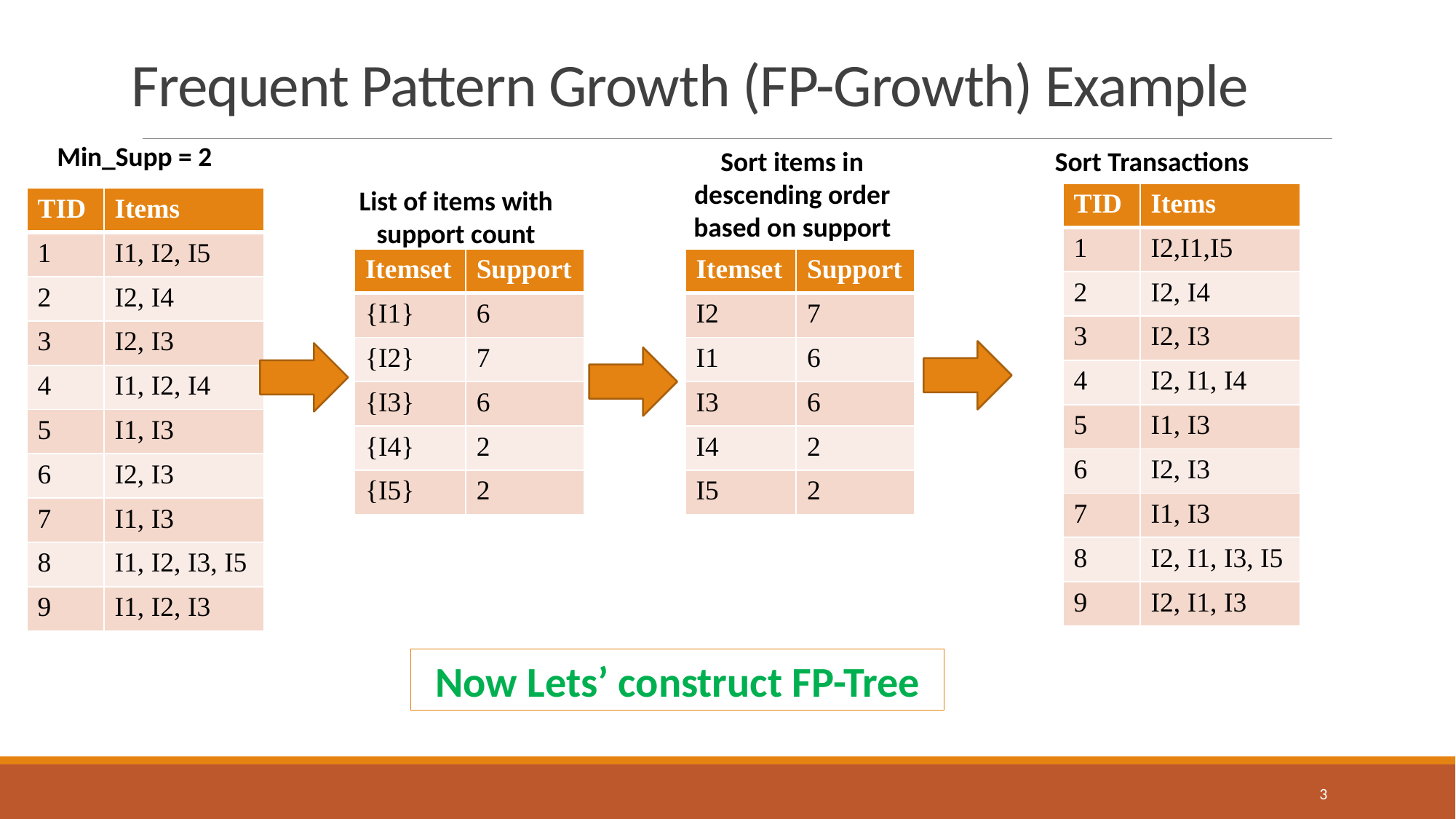

# Frequent Pattern Growth (FP-Growth) Example
Min_Supp = 2
Sort items in descending order based on support
Sort Transactions
List of items with support count
| TID | Items |
| --- | --- |
| 1 | I2,I1,I5 |
| 2 | I2, I4 |
| 3 | I2, I3 |
| 4 | I2, I1, I4 |
| 5 | I1, I3 |
| 6 | I2, I3 |
| 7 | I1, I3 |
| 8 | I2, I1, I3, I5 |
| 9 | I2, I1, I3 |
| TID | Items |
| --- | --- |
| 1 | I1, I2, I5 |
| 2 | I2, I4 |
| 3 | I2, I3 |
| 4 | I1, I2, I4 |
| 5 | I1, I3 |
| 6 | I2, I3 |
| 7 | I1, I3 |
| 8 | I1, I2, I3, I5 |
| 9 | I1, I2, I3 |
| Itemset | Support |
| --- | --- |
| {I1} | 6 |
| {I2} | 7 |
| {I3} | 6 |
| {I4} | 2 |
| {I5} | 2 |
| Itemset | Support |
| --- | --- |
| I2 | 7 |
| I1 | 6 |
| I3 | 6 |
| I4 | 2 |
| I5 | 2 |

Now Lets’ construct FP-Tree
3